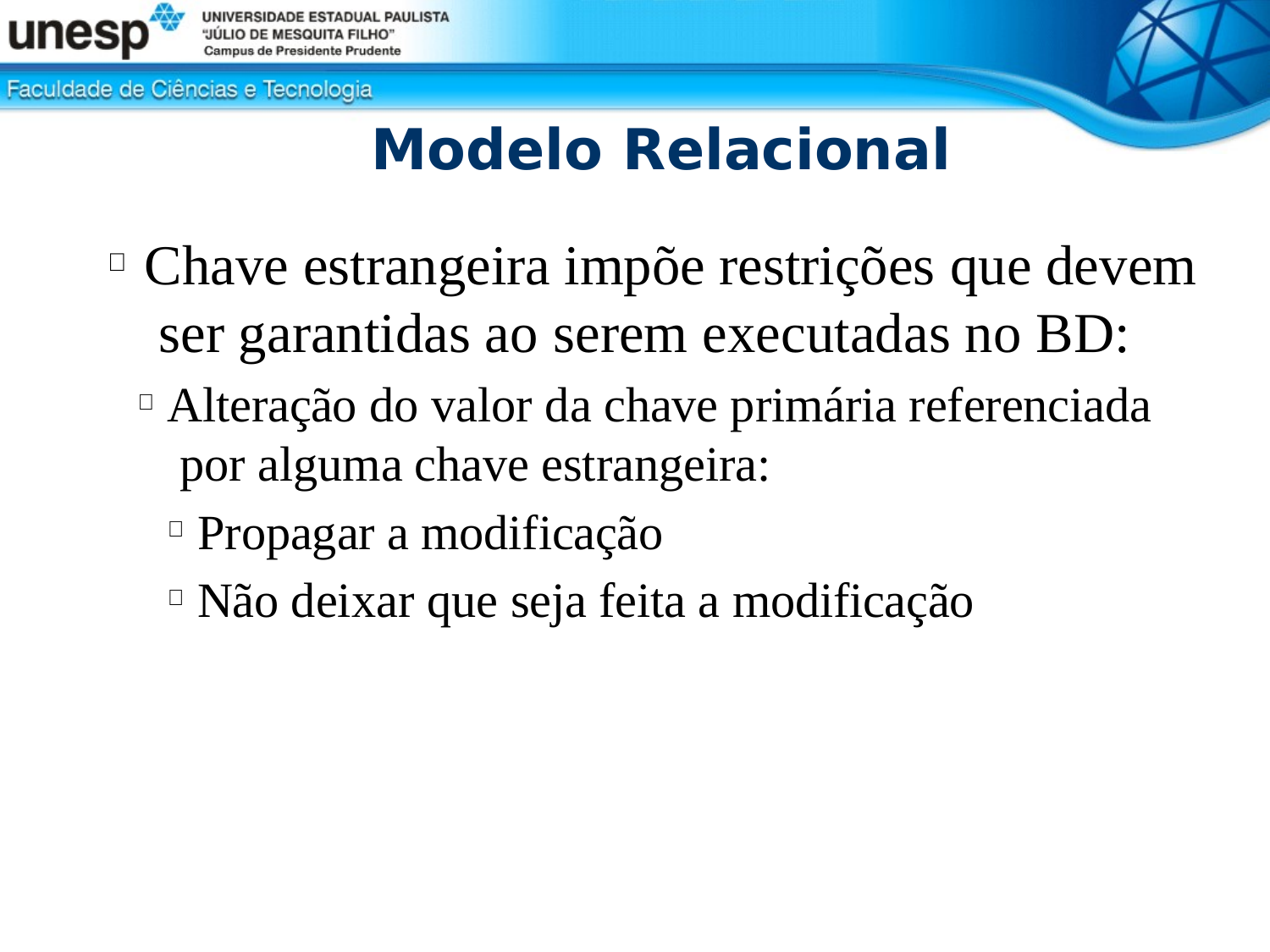

# Modelo Relacional
Chave estrangeira impõe restrições que devem  ser garantidas ao serem executadas no BD:
Alteração do valor da chave primária referenciada  por alguma chave estrangeira:
Propagar a modificação
Não deixar que seja feita a modificação